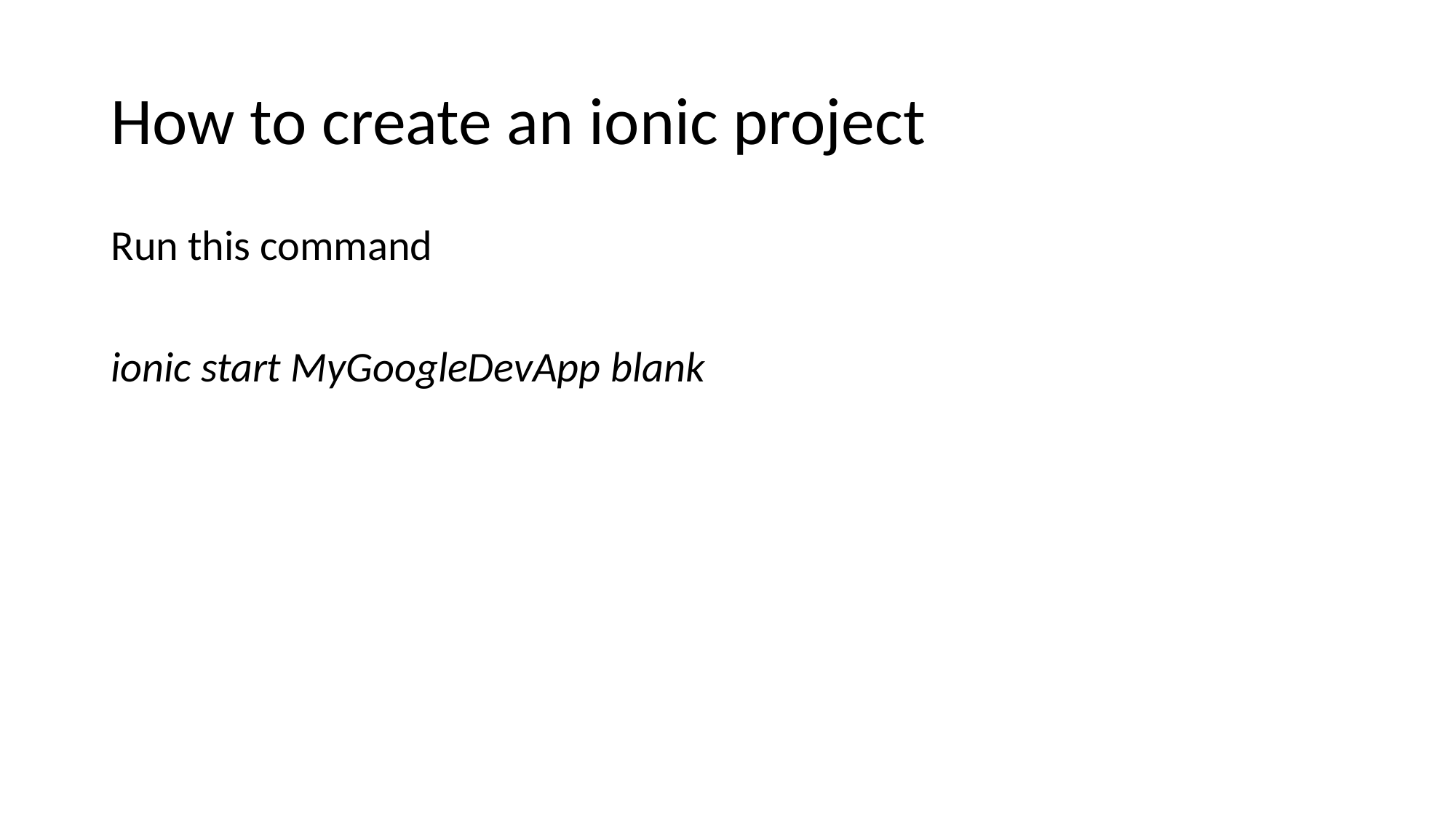

# How to create an ionic project
Run this command

ionic start MyGoogleDevApp blank